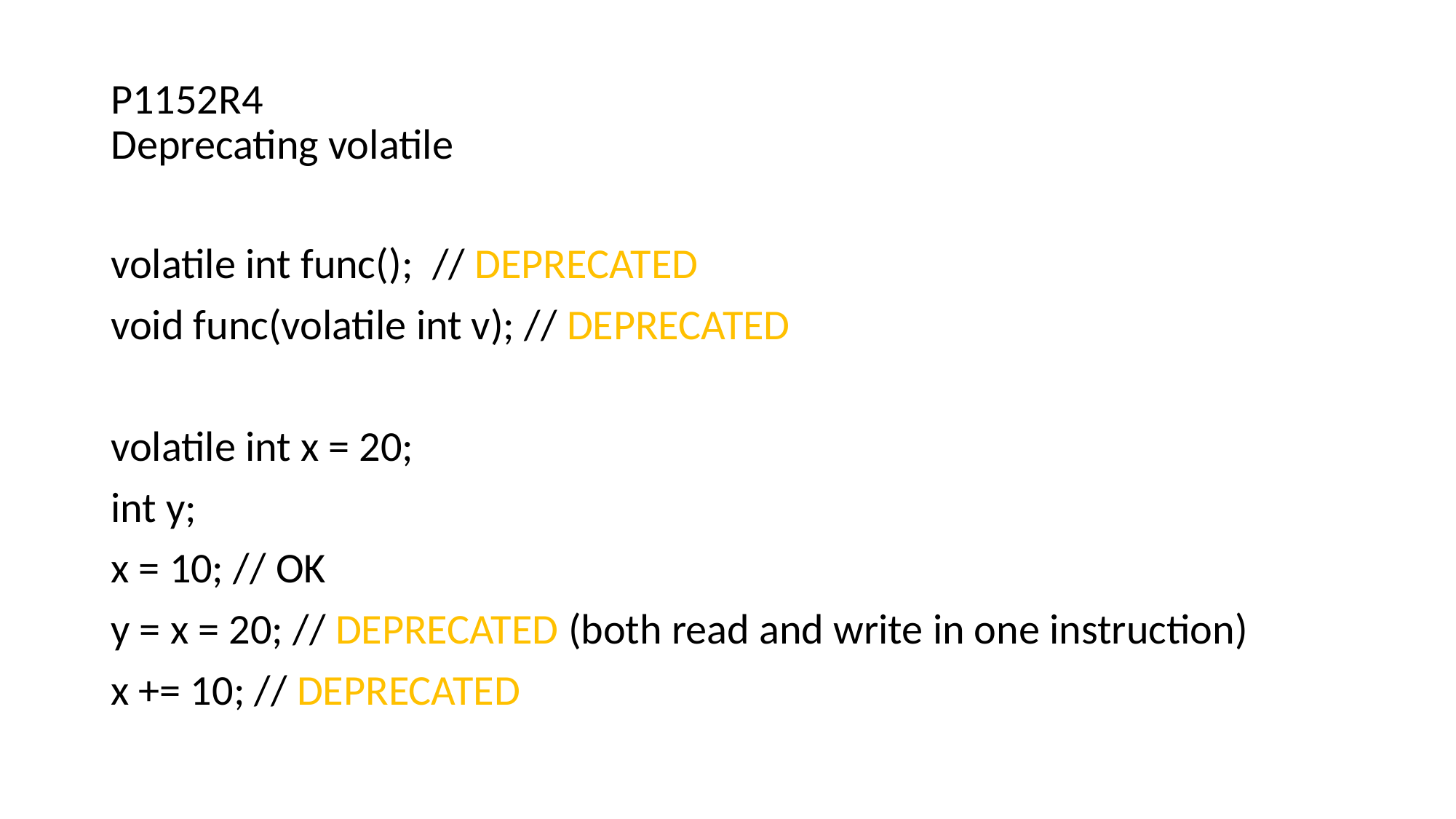

# P1152R4 Deprecating volatile
volatile int func();  // DEPRECATED
void func(volatile int v); // DEPRECATED

volatile int x = 20;
int y;
x = 10; // OK
y = x = 20; // DEPRECATED (both read and write in one instruction)
x += 10; // DEPRECATED